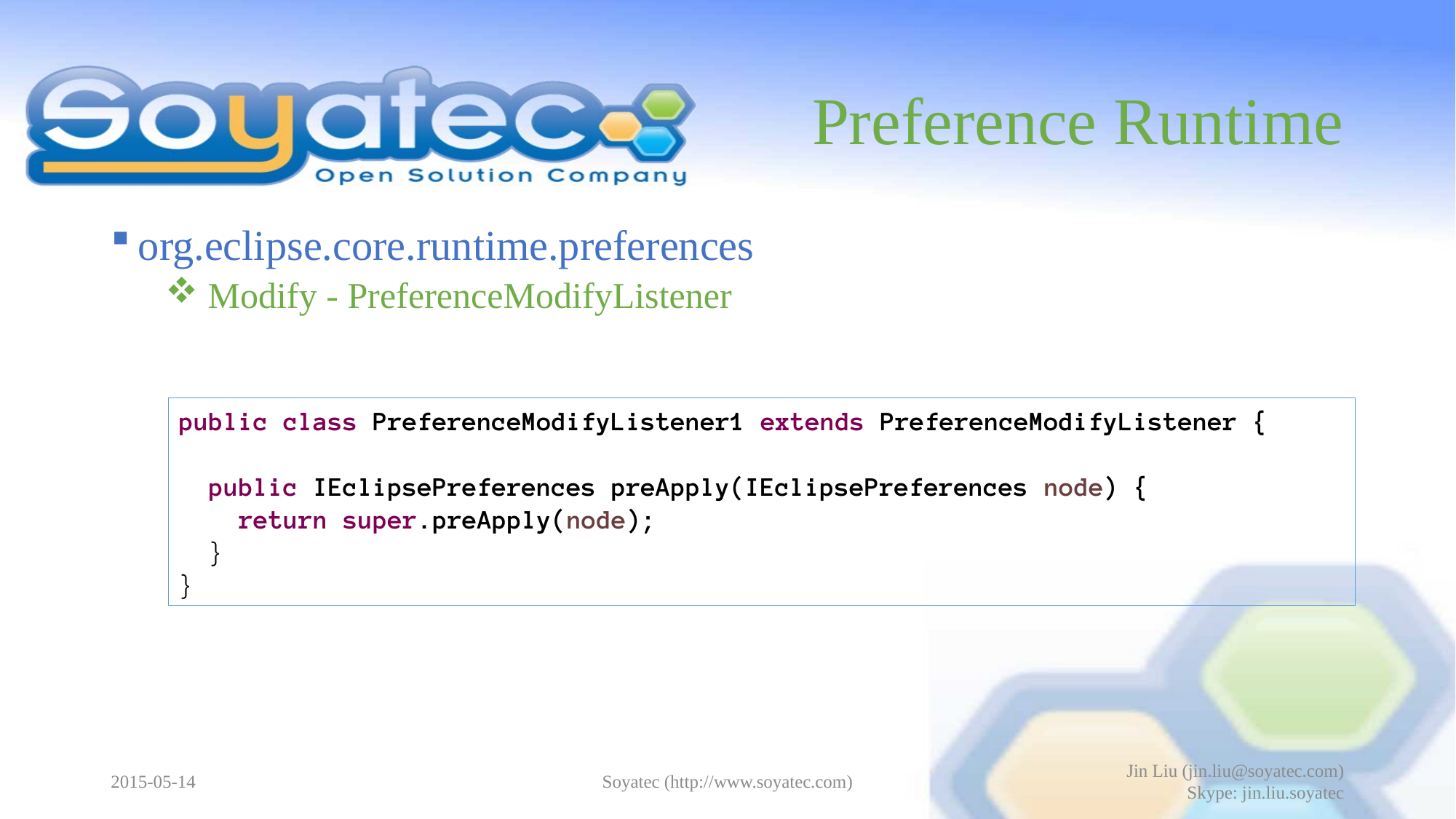

# Preference Runtime
org.eclipse.core.runtime.preferences
 Modify - PreferenceModifyListener
public class PreferenceModifyListener1 extends PreferenceModifyListener {

  public IEclipsePreferences preApply(IEclipsePreferences node) {
    return super.preApply(node);
  }
}
2015-05-14
Soyatec (http://www.soyatec.com)
Jin Liu (jin.liu@soyatec.com)
Skype: jin.liu.soyatec